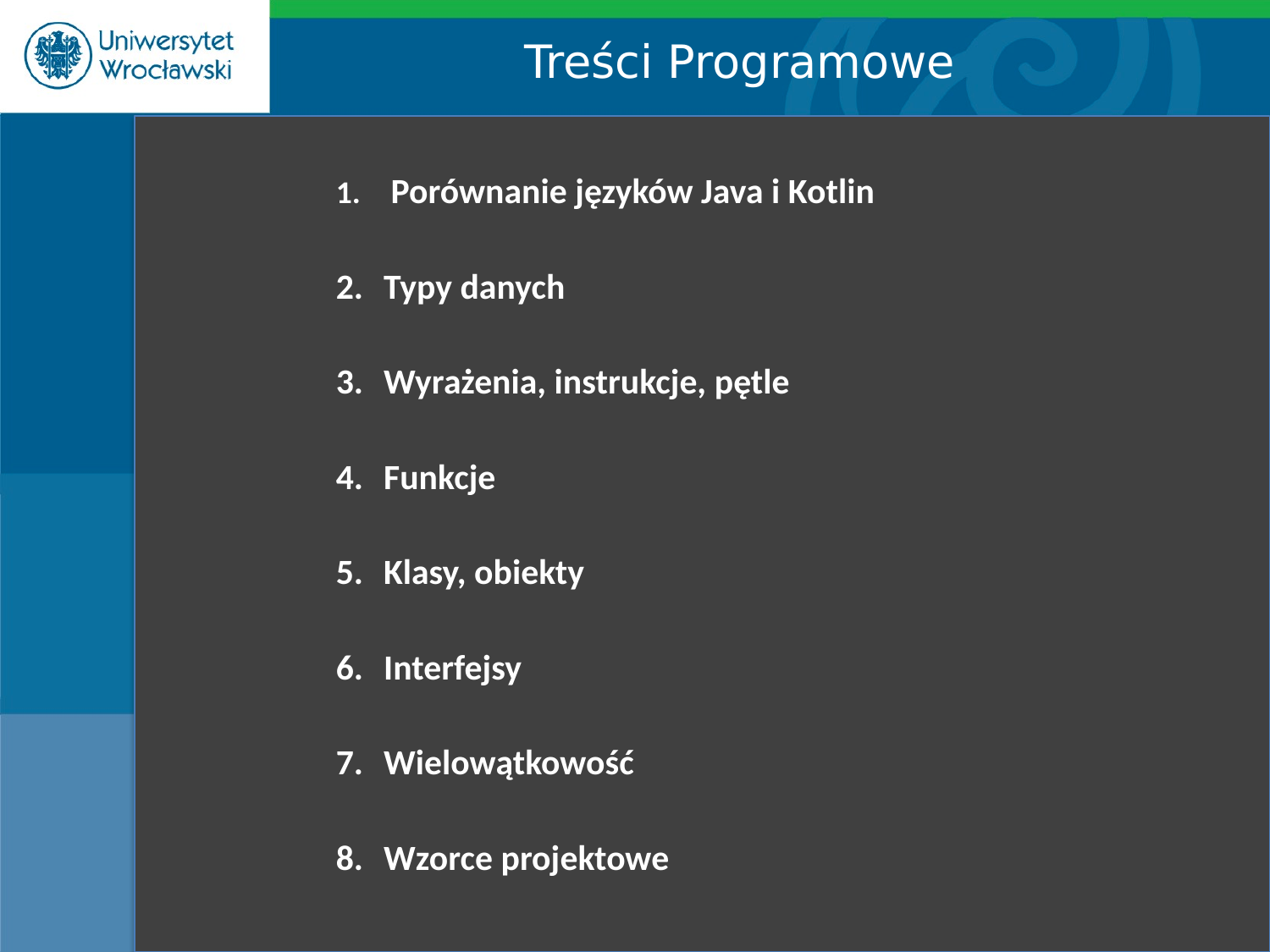

Treści Programowe

 Porównanie języków Java i Kotlin
Typy danych
Wyrażenia, instrukcje, pętle
Funkcje
Klasy, obiekty
Interfejsy
Wielowątkowość
Wzorce projektowe